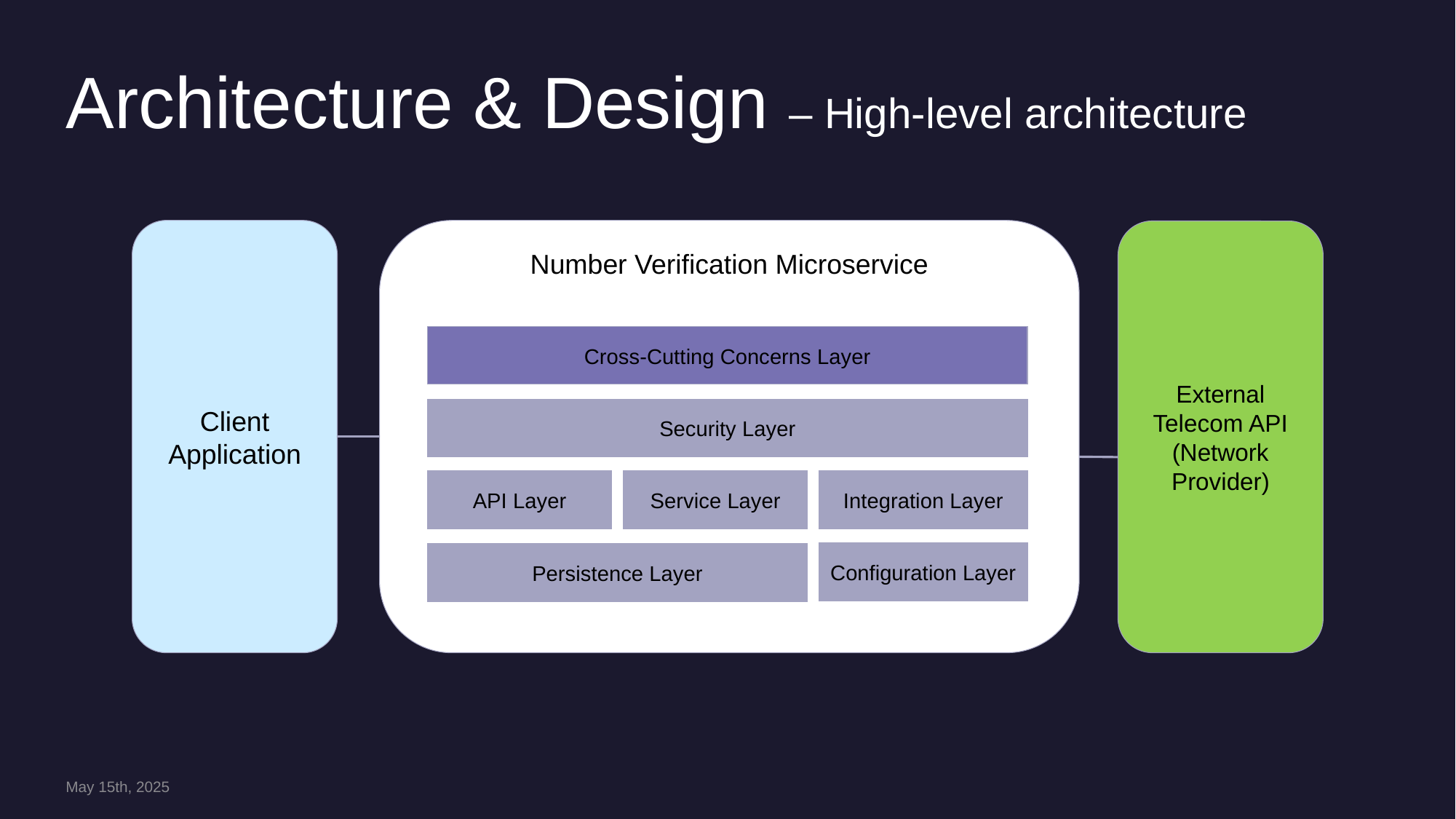

# Architecture & Design – High-level architecture
Client Application
Number Verification Microservice
External Telecom API
(Network Provider)
Cross-Cutting Concerns Layer
Security Layer
API Layer
Service Layer
Integration Layer
Configuration Layer
Persistence Layer
May 15th, 2025